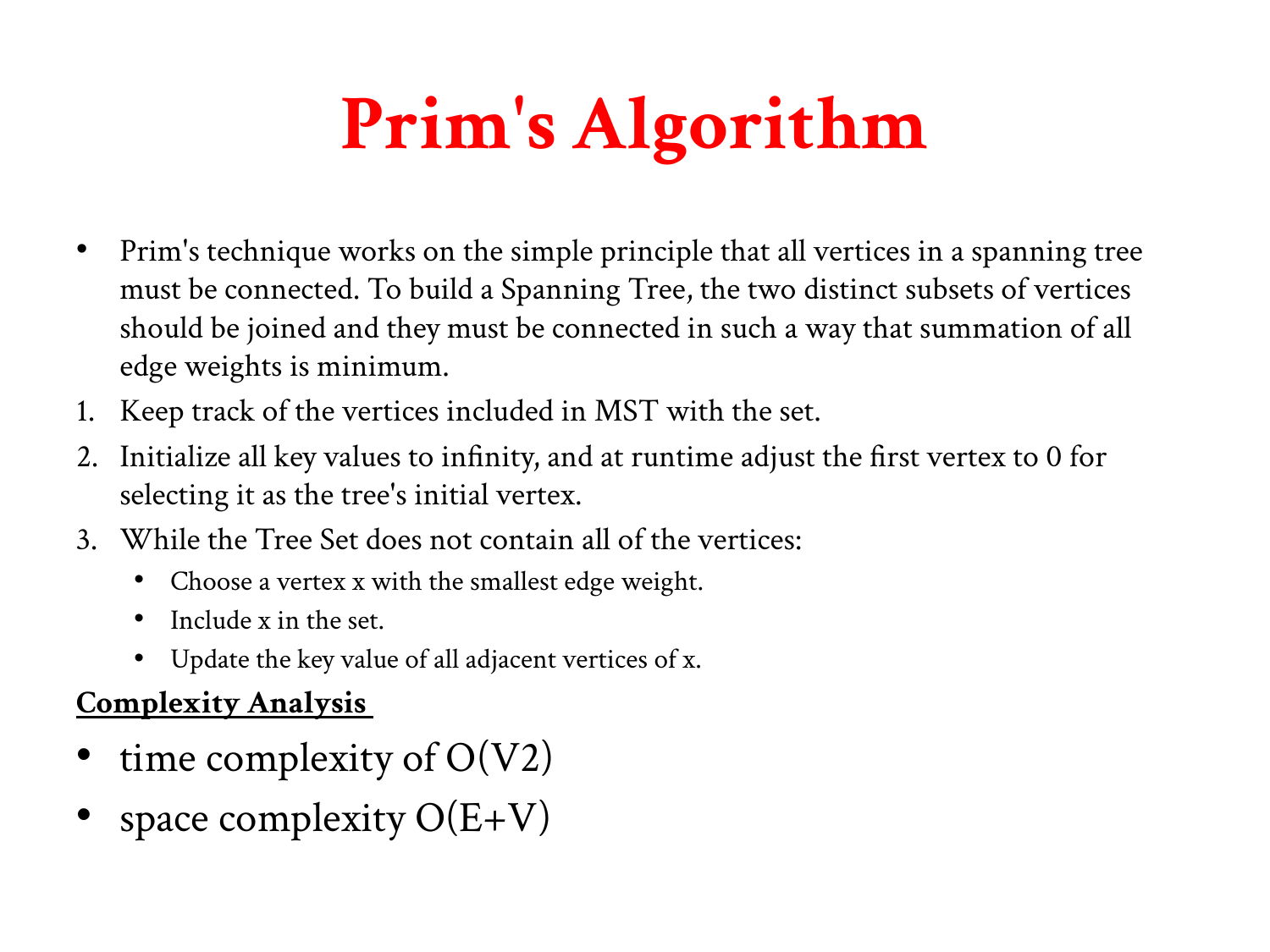

# Prim's Algorithm
Prim's technique works on the simple principle that all vertices in a spanning tree must be connected. To build a Spanning Tree, the two distinct subsets of vertices should be joined and they must be connected in such a way that summation of all edge weights is minimum.
Keep track of the vertices included in MST with the set.
Initialize all key values to infinity, and at runtime adjust the first vertex to 0 for selecting it as the tree's initial vertex.
While the Tree Set does not contain all of the vertices:
Choose a vertex x with the smallest edge weight.
Include x in the set.
Update the key value of all adjacent vertices of x.
Complexity Analysis
time complexity of O(V2)
space complexity O(E+V)